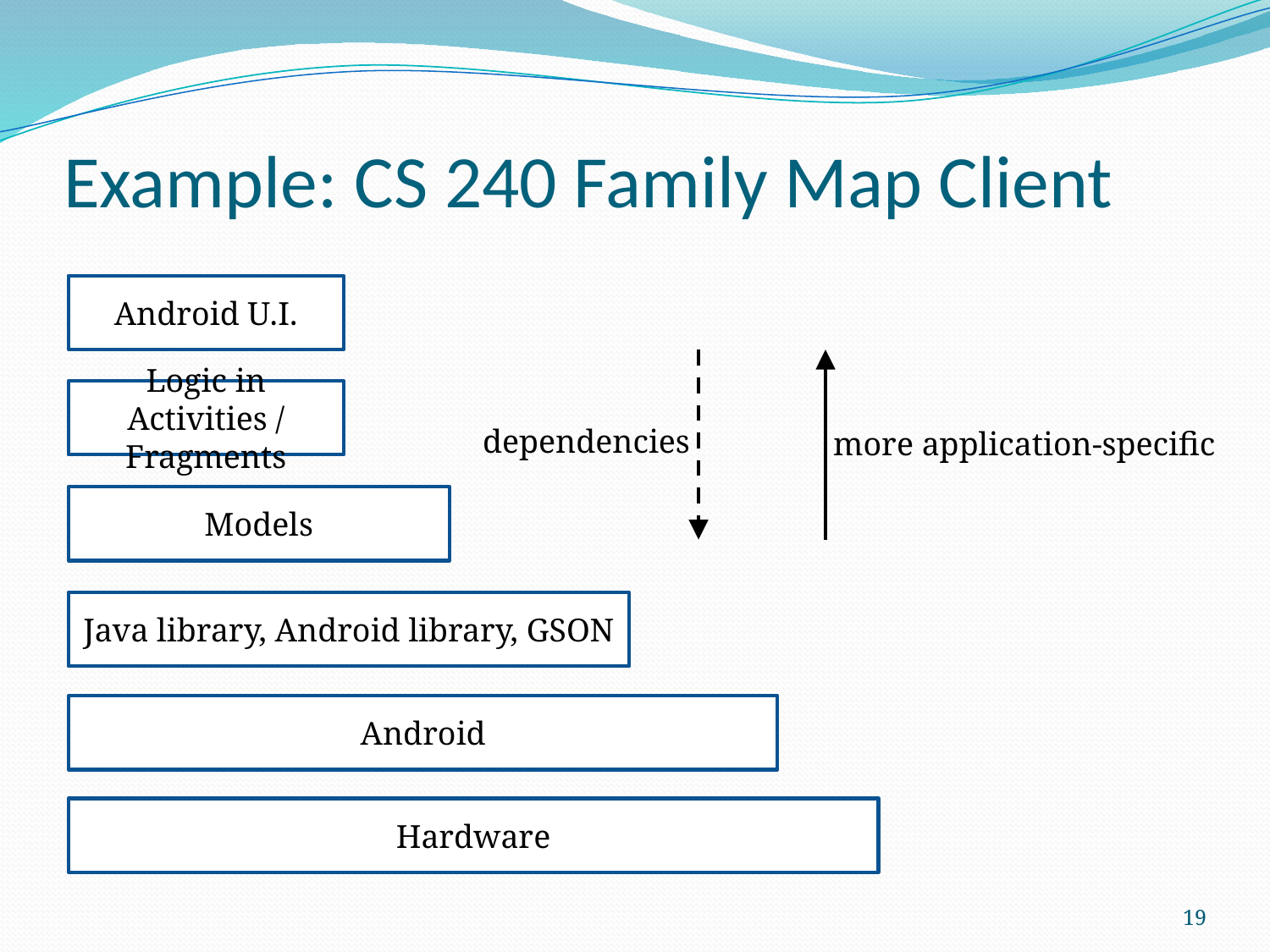

# Example: CS 240 Family Map Client
Android U.I.
Logic in Activities / Fragments
dependencies
more application-specific
Models
Java library, Android library, GSON
Android
Hardware
19